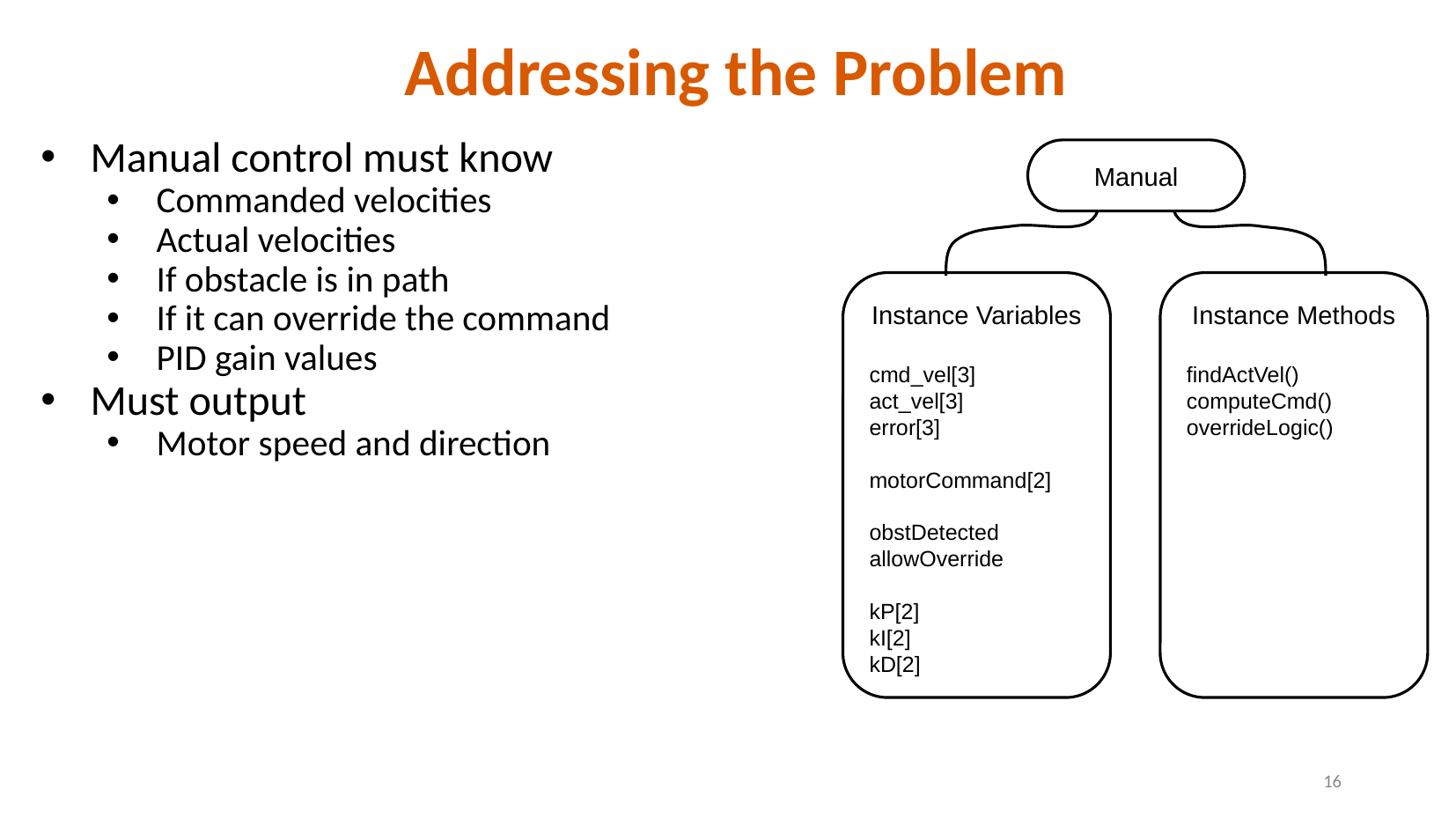

# Addressing the Problem
Manual control must know
Commanded velocities
Actual velocities
If obstacle is in path
If it can override the command
PID gain values
Must output
Motor speed and direction

Manual

Instance Variables

cmd_vel[3]
act_vel[3]
error[3]

motorCommand[2]

obstDetected
allowOverride

kP[2]
kI[2]
kD[2]

Instance Methods

findActVel()
computeCmd()
overrideLogic()

16